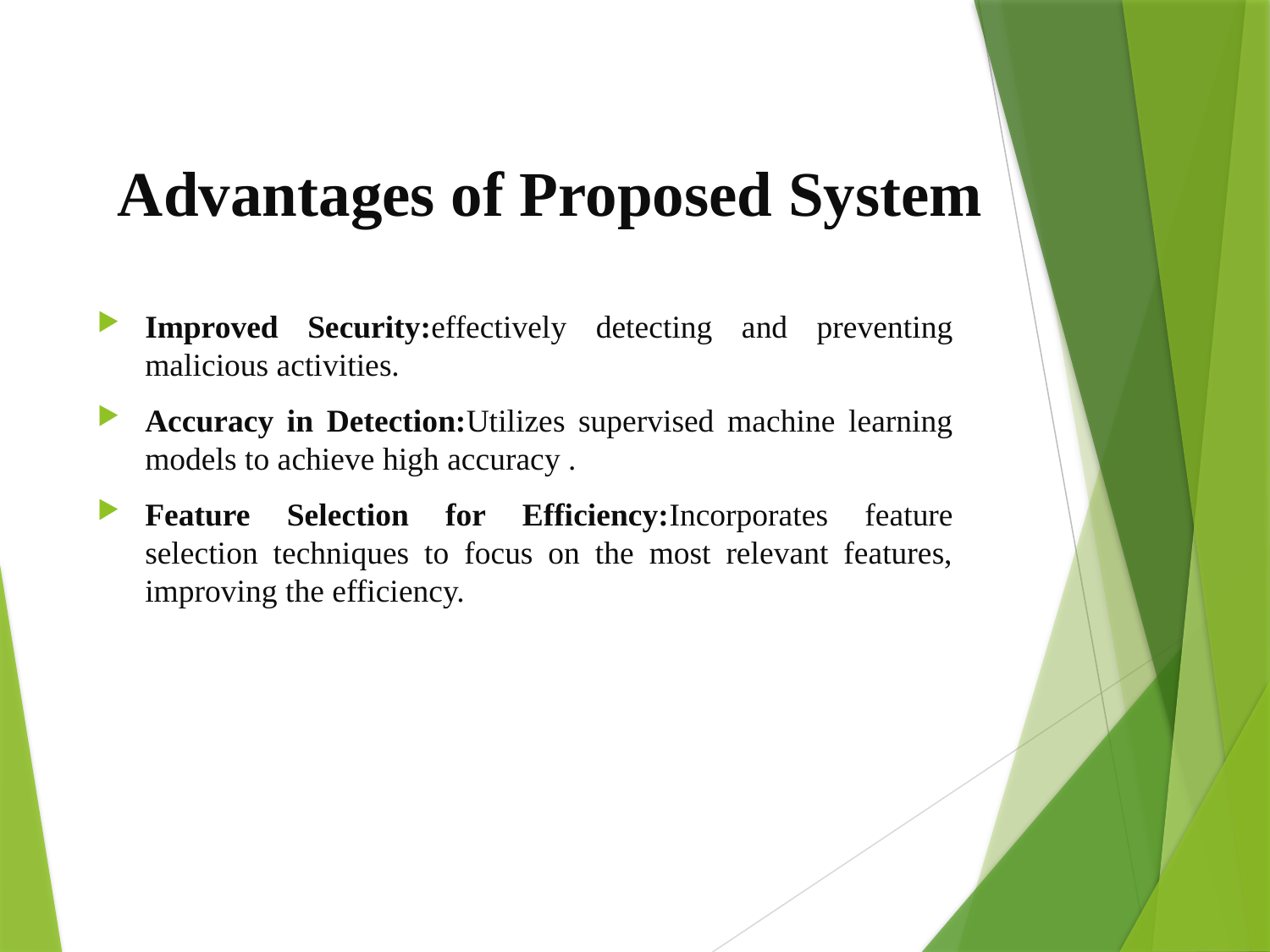

# Advantages of Proposed System
Improved Security:effectively detecting and preventing malicious activities.
Accuracy in Detection:Utilizes supervised machine learning models to achieve high accuracy .
Feature Selection for Efficiency:Incorporates feature selection techniques to focus on the most relevant features, improving the efficiency.